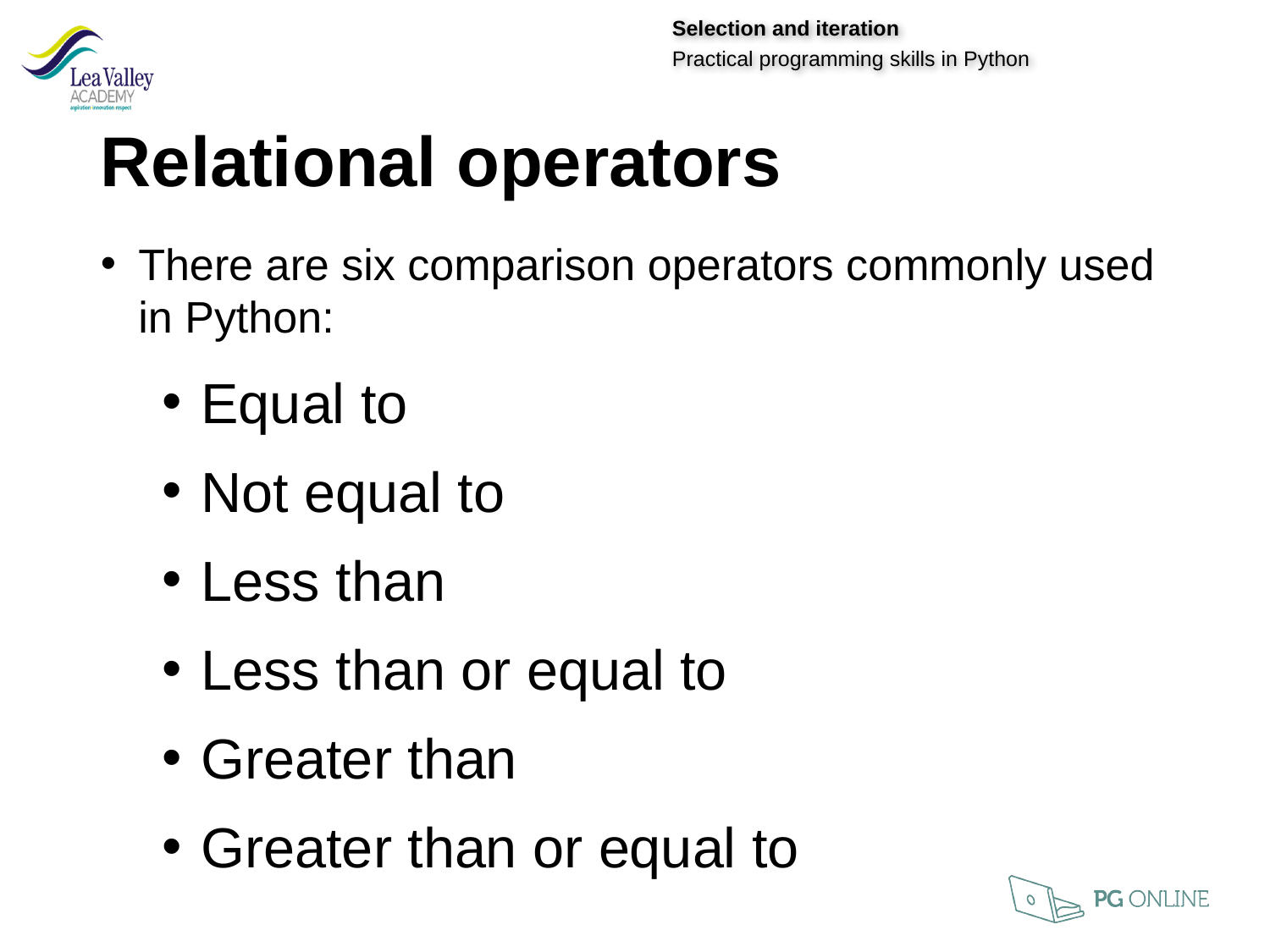

Relational operators
There are six comparison operators commonly used in Python:
Equal to
Not equal to
Less than
Less than or equal to
Greater than
Greater than or equal to